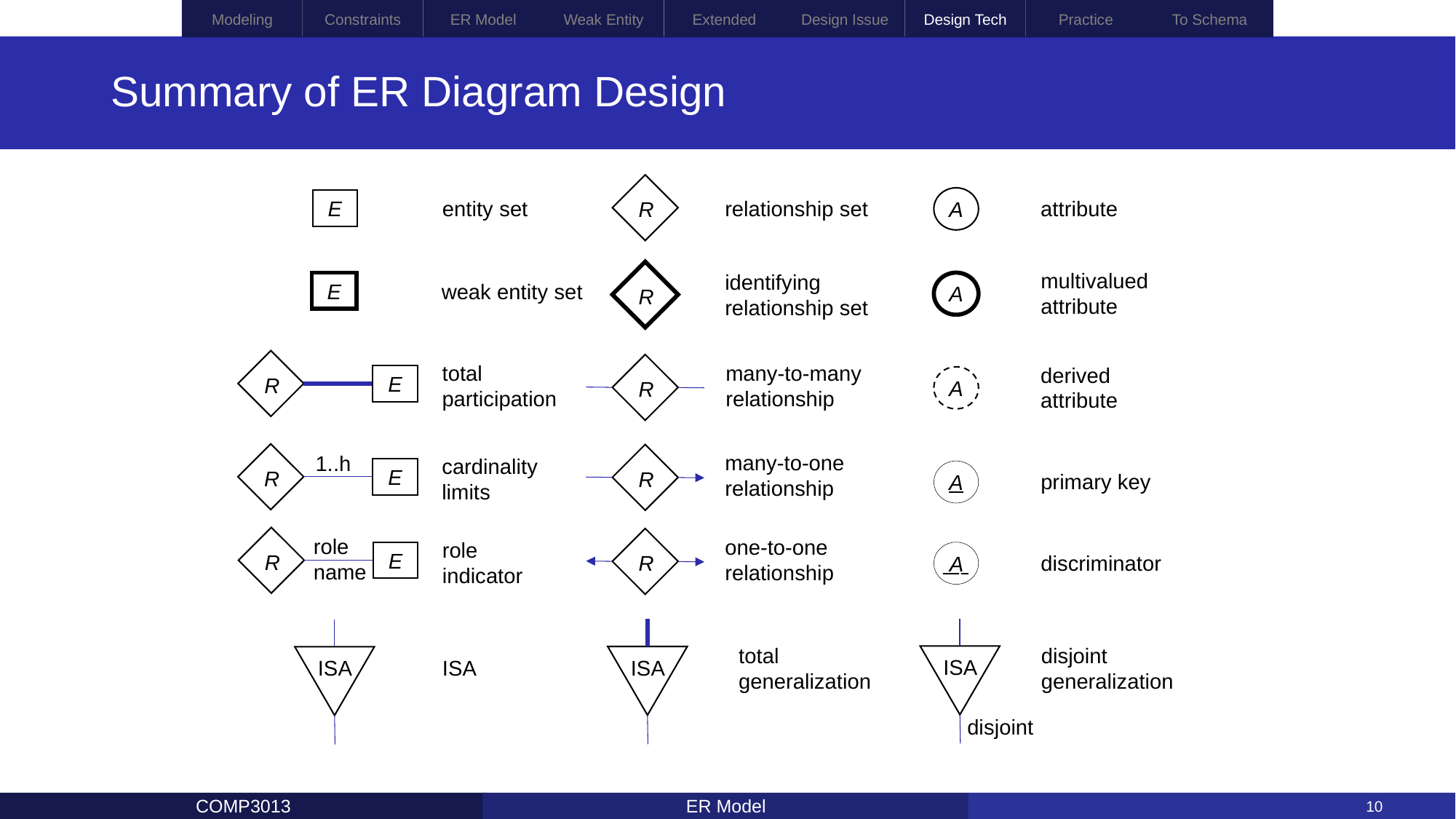

To Schema
Constraints
Weak Entity
Modeling
ER Model
Design Issue
Practice
Extended
Design Tech
# Summary of ER Diagram Design

R
A
relationship set
E
entity set
attribute
multivalued
attribute

R
identifying
relationship set
E
weak entity set
A

R
E
total
participation
many-to-many
relationship

R
derived
attribute
A
many-to-one
relationship

R
1..h
E

R
cardinality
limits
A
primary key
role
name

R
E
one-to-one
relationship

R
role
indicator
 A
discriminator

ISA

ISA

ISA
disjoint
generalization
total
generalization
ISA
disjoint